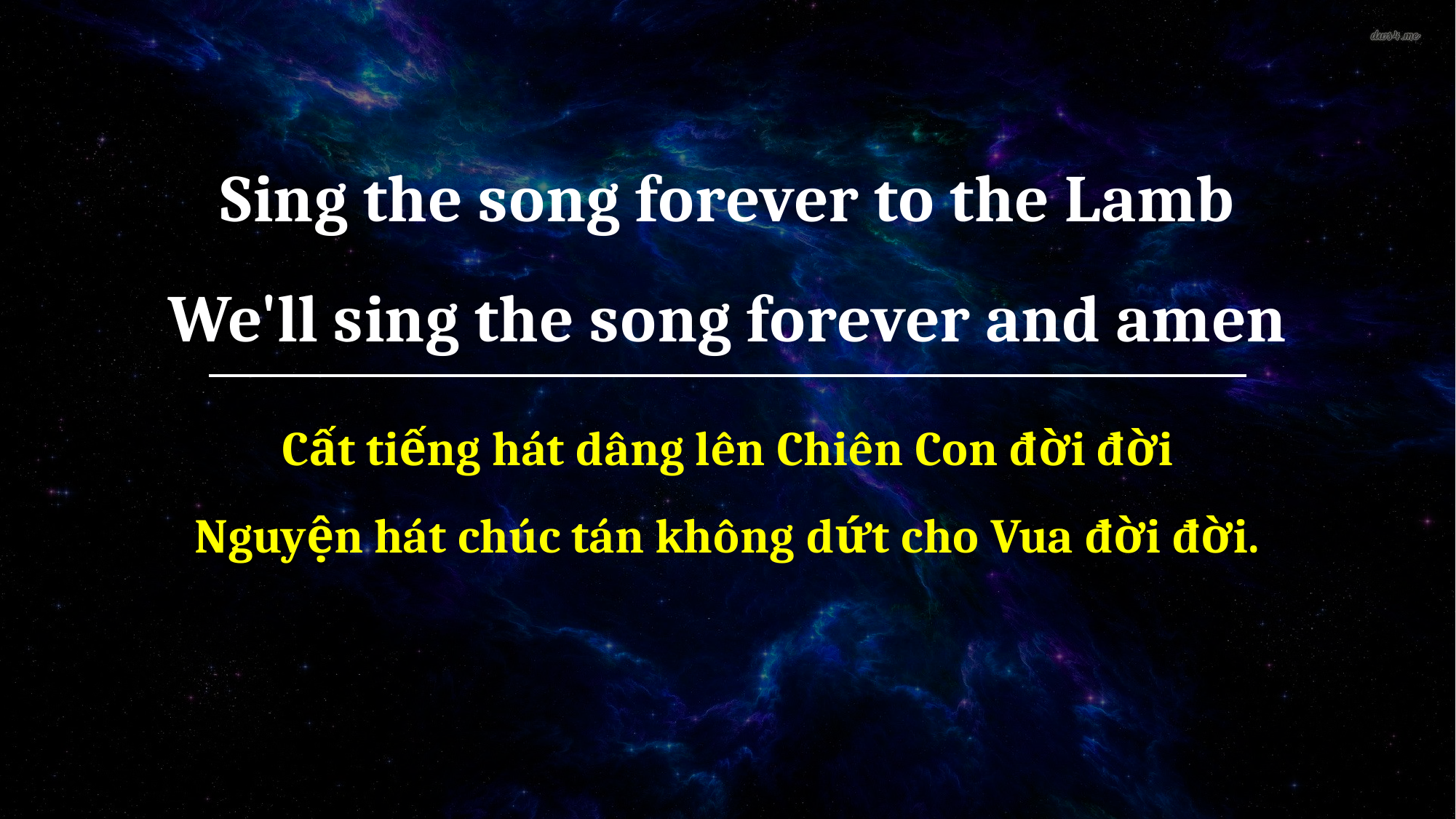

Sing the song forever to the Lamb
We'll sing the song forever and amen
Cất tiếng hát dâng lên Chiên Con đời đời
Nguyện hát chúc tán không dứt cho Vua đời đời.